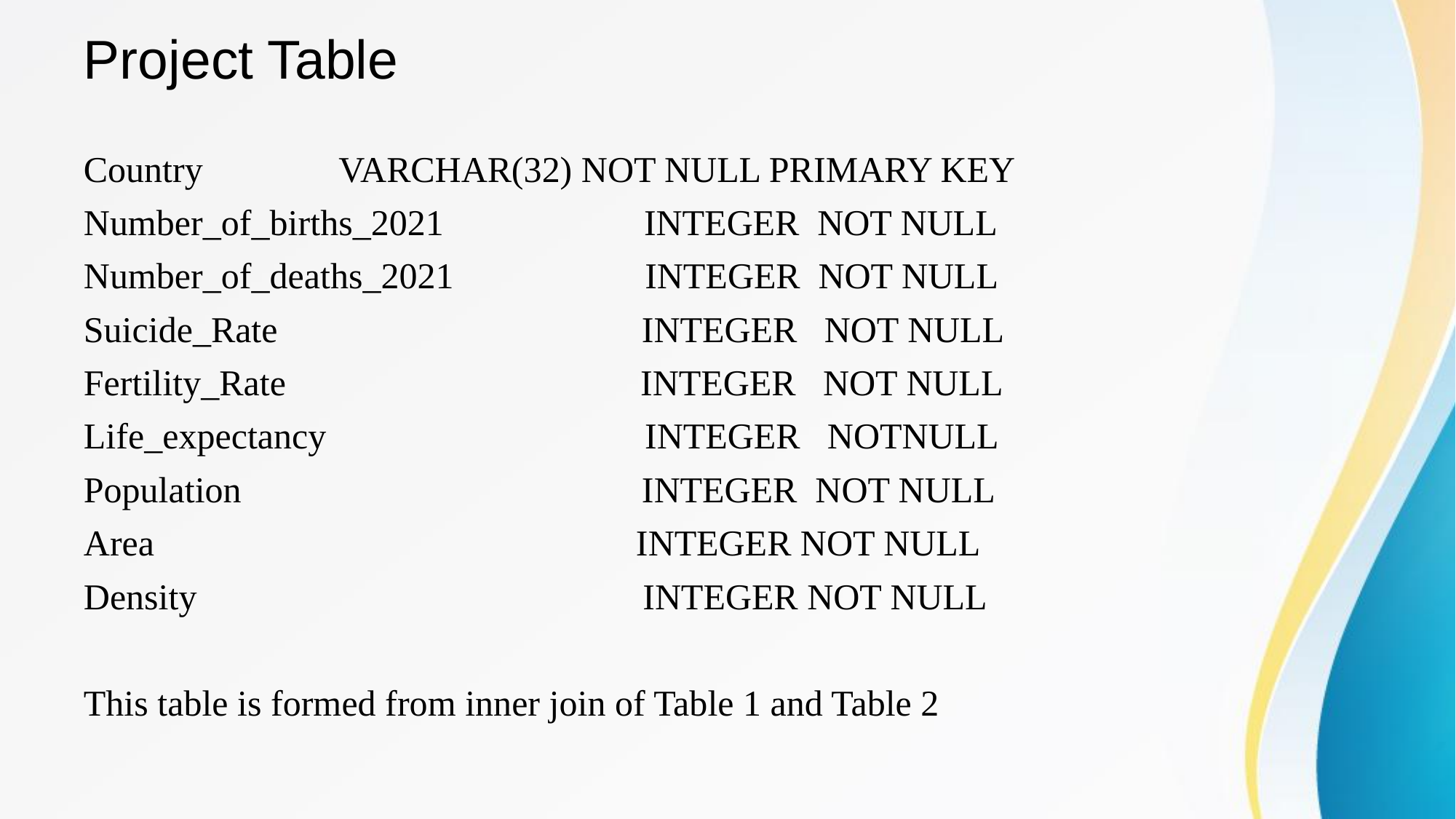

# Project Table
Country               VARCHAR(32) NOT NULL PRIMARY KEY
Number_of_births_2021                      INTEGER  NOT NULL
Number_of_deaths_2021                     INTEGER  NOT NULL
Suicide_Rate                                        INTEGER   NOT NULL
Fertility_Rate                                       INTEGER   NOT NULL
Life_expectancy                                   INTEGER   NOTNULL
Population                                            INTEGER  NOT NULL
Area                                                     INTEGER NOT NULL
Density                                                 INTEGER NOT NULL

This table is formed from inner join of Table 1 and Table 2